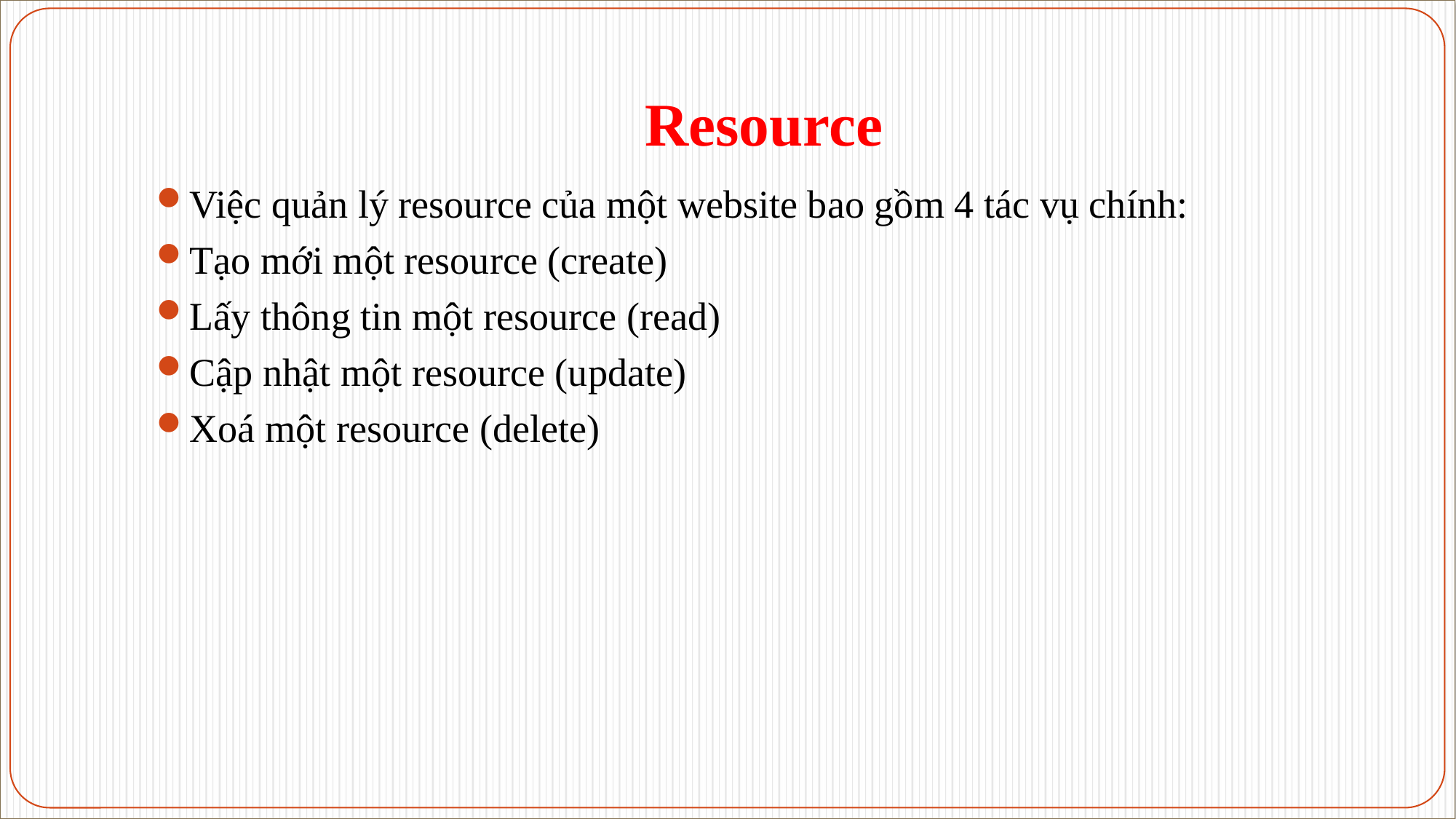

# Resource
Việc quản lý resource của một website bao gồm 4 tác vụ chính:
Tạo mới một resource (create)
Lấy thông tin một resource (read)
Cập nhật một resource (update)
Xoá một resource (delete)